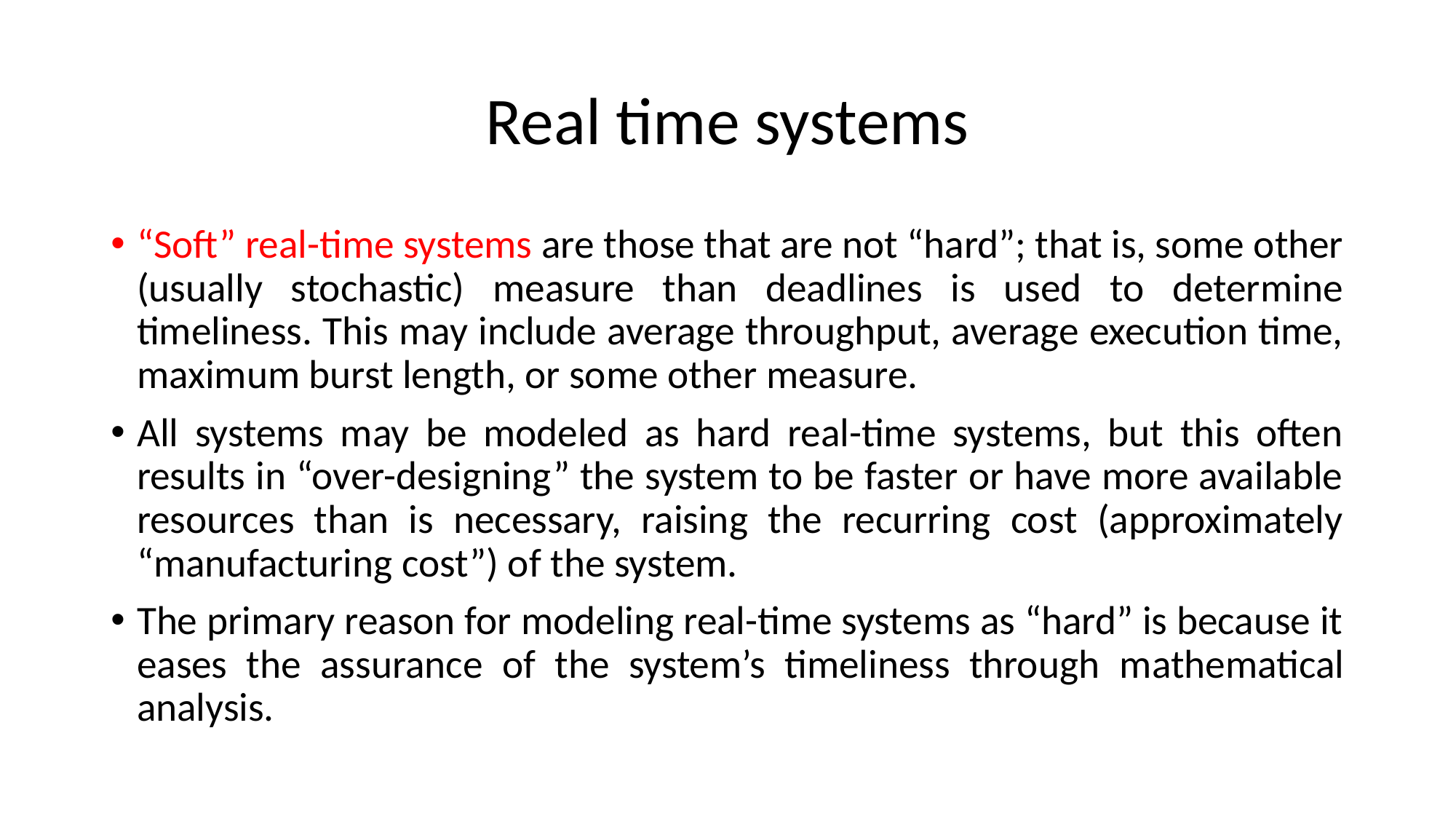

# Real time systems
“Soft” real-time systems are those that are not “hard”; that is, some other (usually stochastic) measure than deadlines is used to determine timeliness. This may include average throughput, average execution time, maximum burst length, or some other measure.
All systems may be modeled as hard real-time systems, but this often results in “over-designing” the system to be faster or have more available resources than is necessary, raising the recurring cost (approximately “manufacturing cost”) of the system.
The primary reason for modeling real-time systems as “hard” is because it eases the assurance of the system’s timeliness through mathematical analysis.